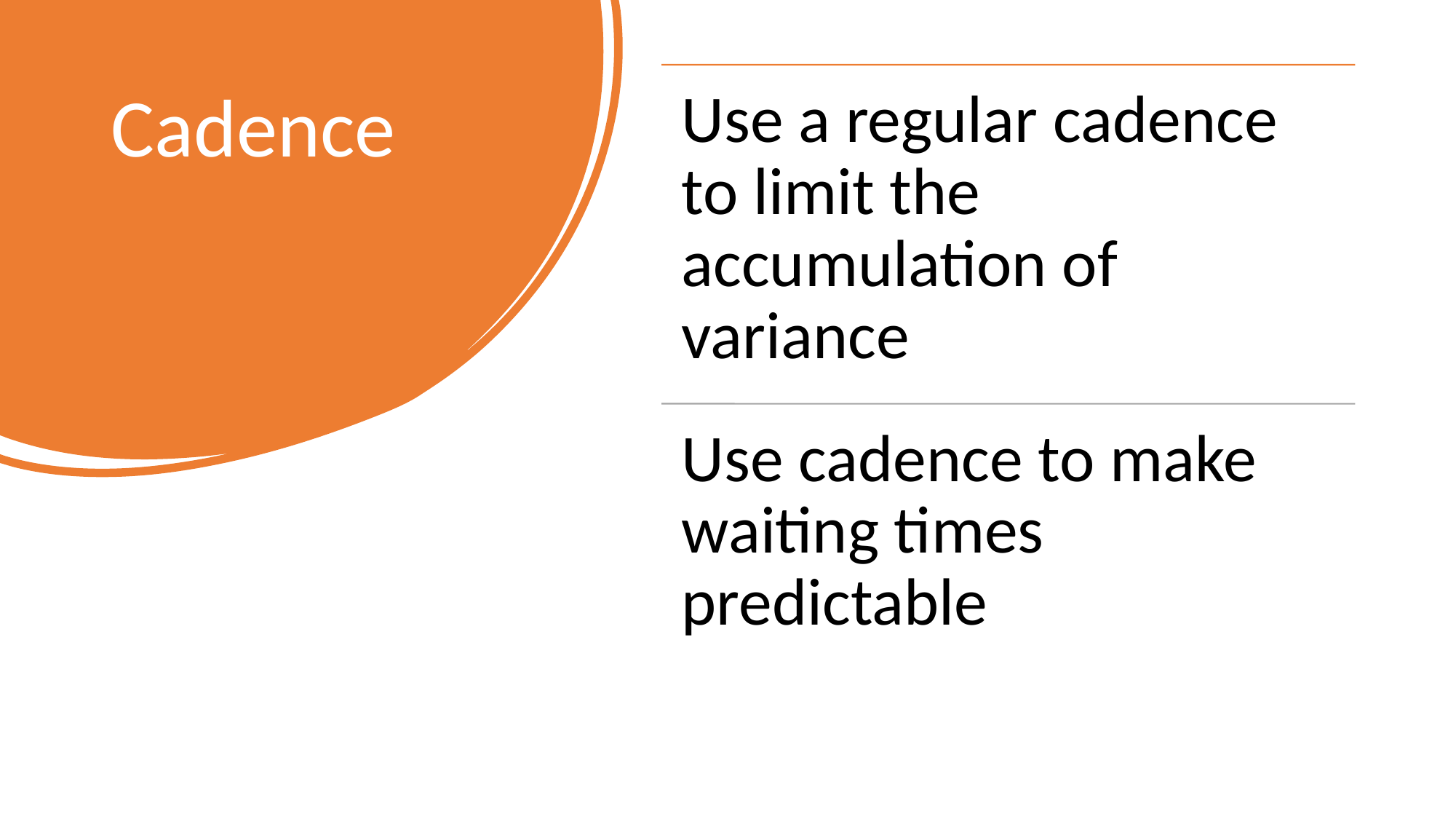

Use a regular cadence to limit the accumulation of variance
Use cadence to make waiting times predictable
# Cadence